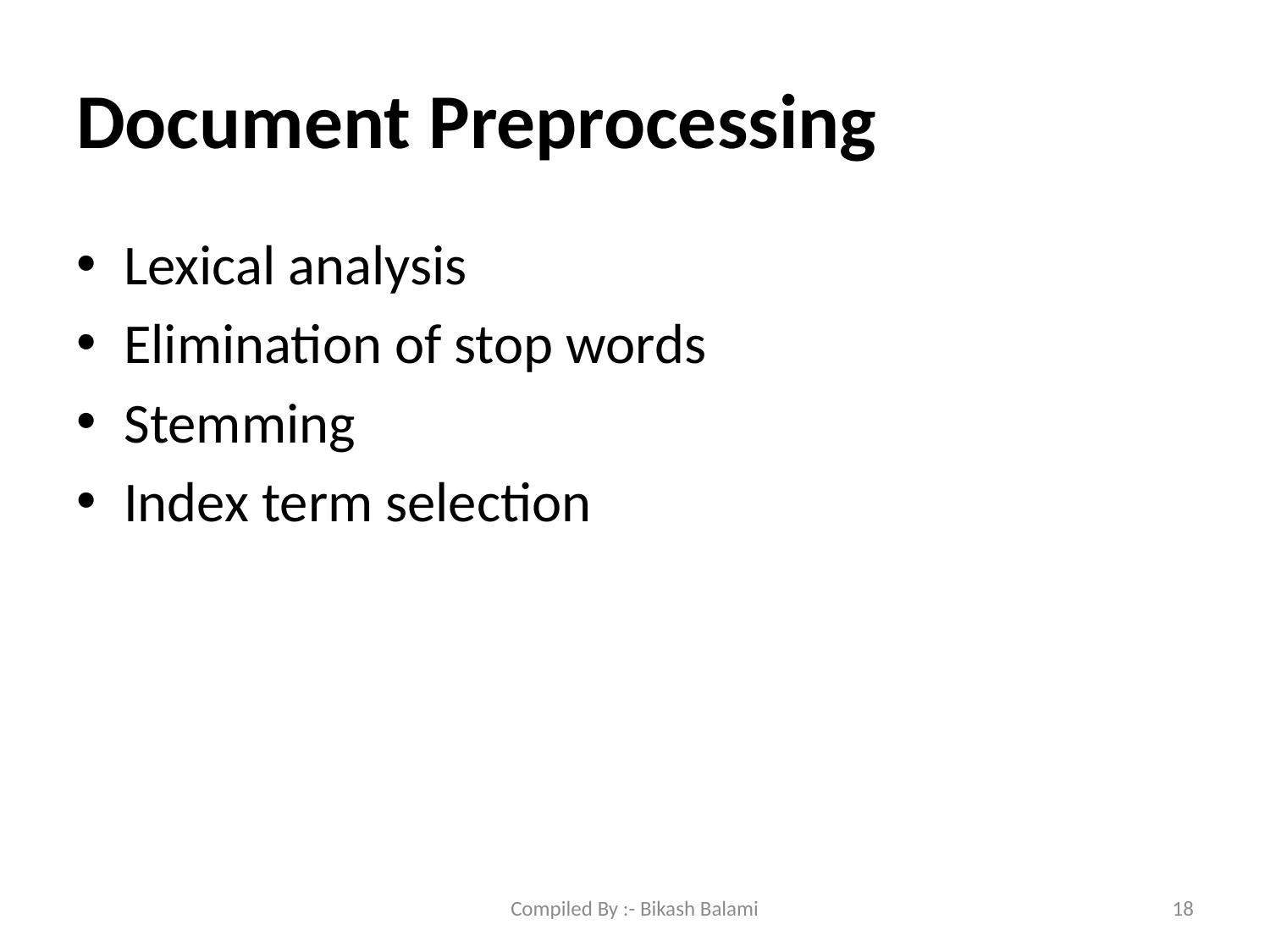

# Document Preprocessing
Lexical analysis
Elimination of stop words
Stemming
Index term selection
Compiled By :- Bikash Balami
18